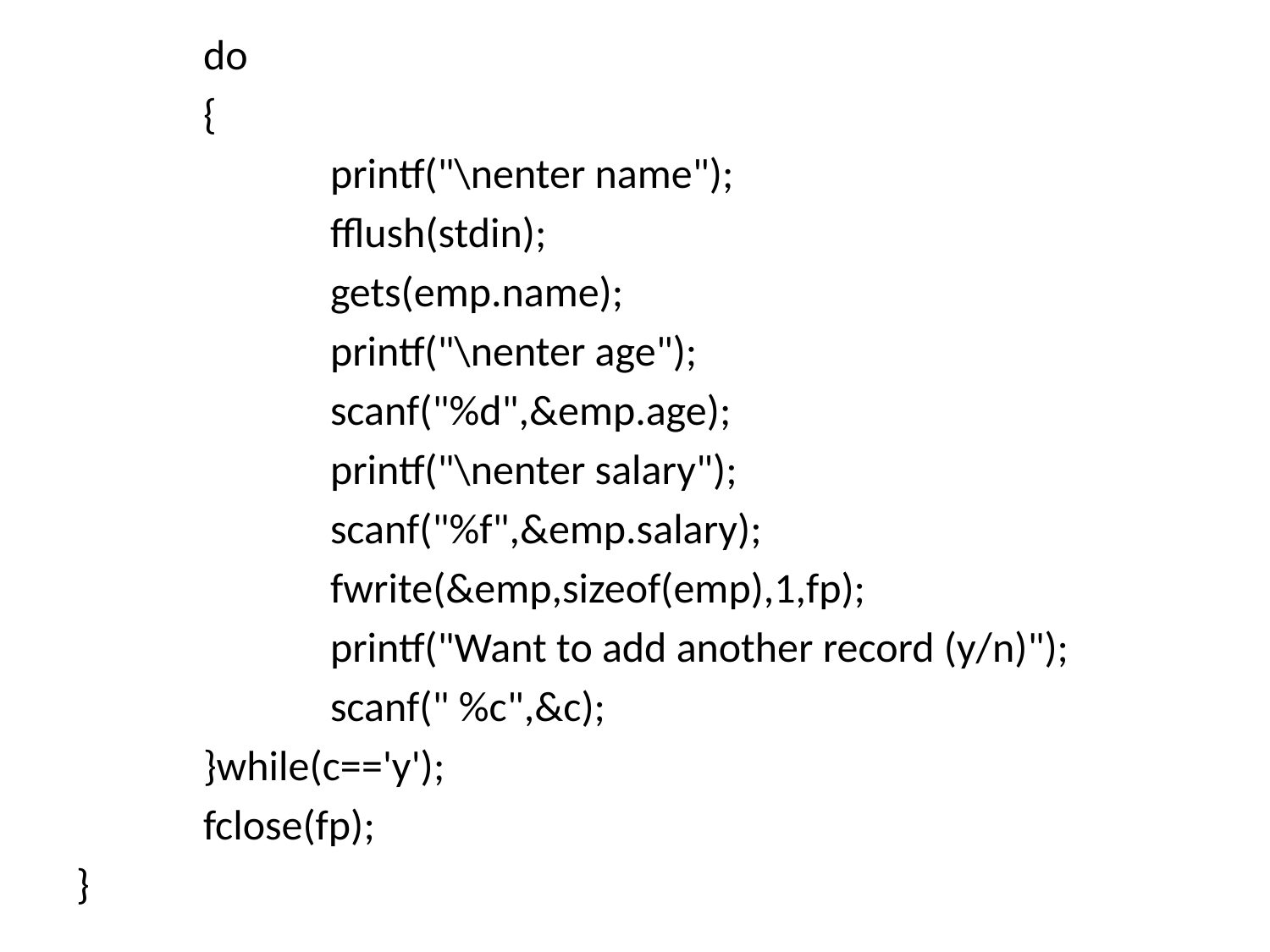

do
	{
		printf("\nenter name");
		fflush(stdin);
		gets(emp.name);
		printf("\nenter age");
		scanf("%d",&emp.age);
		printf("\nenter salary");
		scanf("%f",&emp.salary);
		fwrite(&emp,sizeof(emp),1,fp);
		printf("Want to add another record (y/n)");
		scanf(" %c",&c);
	}while(c=='y');
	fclose(fp);
}